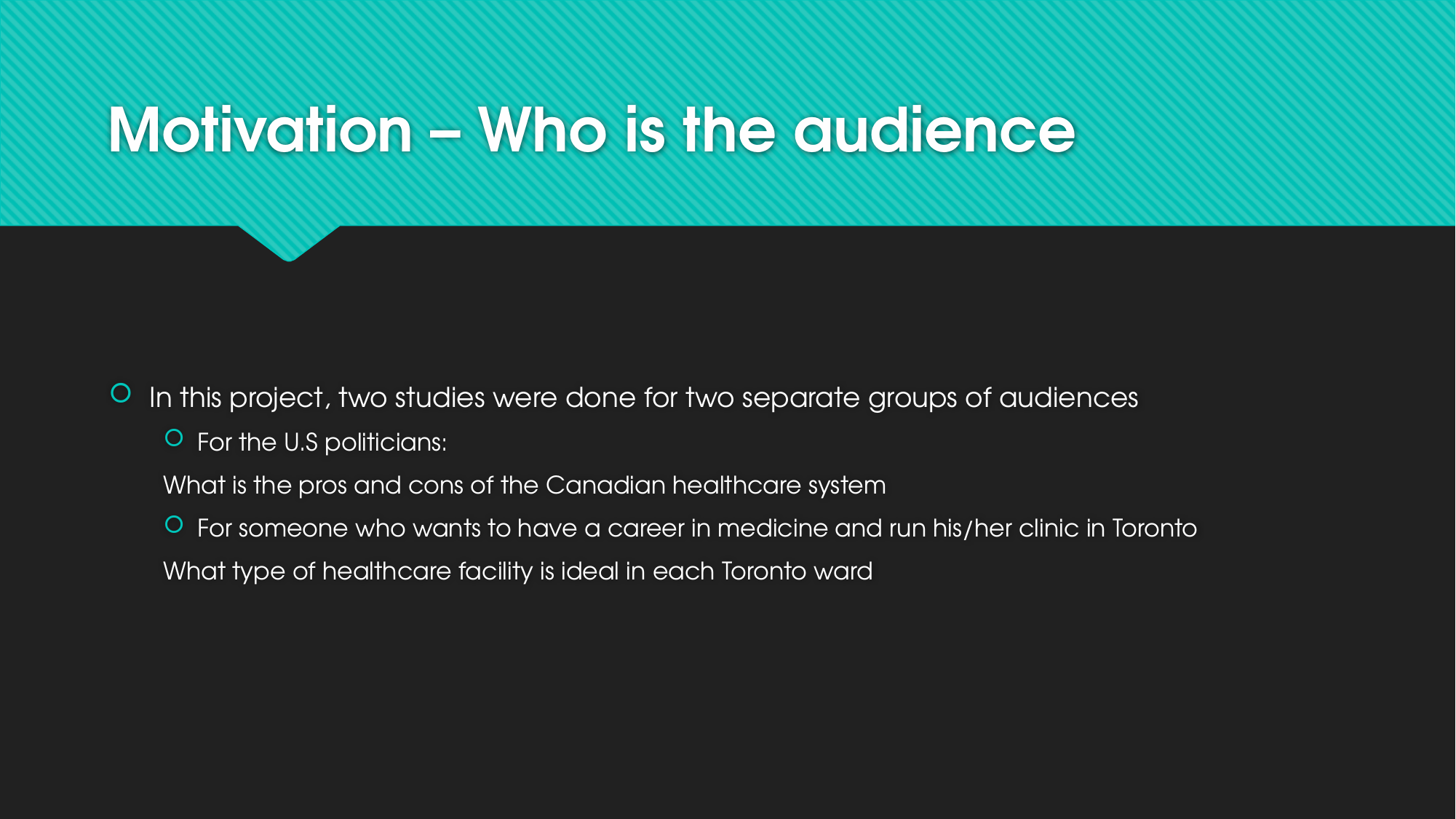

# Motivation – Who is the audience
In this project, two studies were done for two separate groups of audiences
For the U.S politicians:
What is the pros and cons of the Canadian healthcare system
For someone who wants to have a career in medicine and run his/her clinic in Toronto
What type of healthcare facility is ideal in each Toronto ward